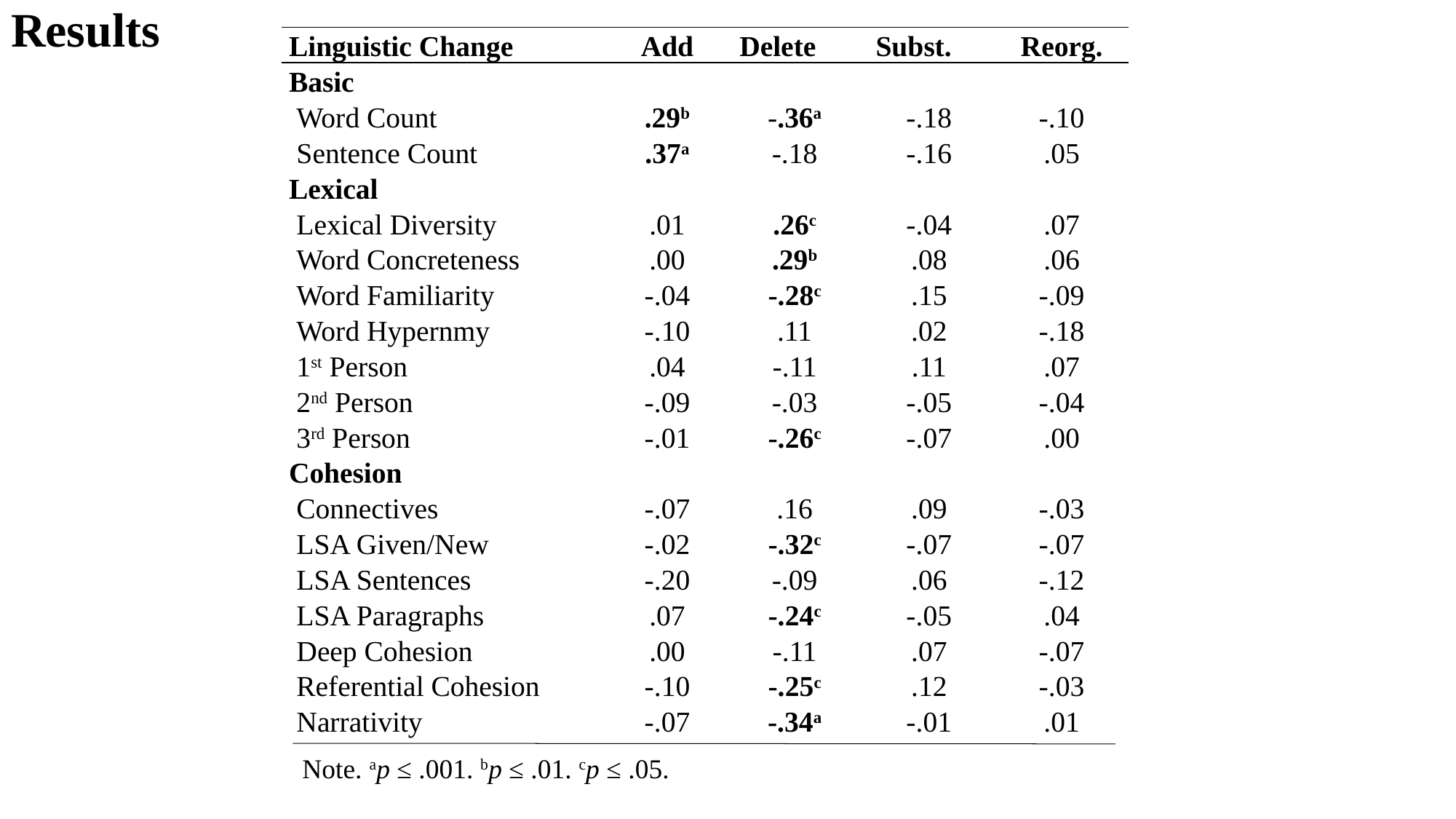

# Results
| Linguistic Change | Add | Delete | Subst. | Reorg. |
| --- | --- | --- | --- | --- |
| Basic |  |  |  |  |
| Word Count | .29b | -.36a | -.18 | -.10 |
| Sentence Count | .37a | -.18 | -.16 | .05 |
| Lexical |  |  |  |  |
| Lexical Diversity | .01 | .26c | -.04 | .07 |
| Word Concreteness | .00 | .29b | .08 | .06 |
| Word Familiarity | -.04 | -.28c | .15 | -.09 |
| Word Hypernmy | -.10 | .11 | .02 | -.18 |
| 1st Person | .04 | -.11 | .11 | .07 |
| 2nd Person | -.09 | -.03 | -.05 | -.04 |
| 3rd Person | -.01 | -.26c | -.07 | .00 |
| Cohesion |  |  |  |  |
| Connectives | -.07 | .16 | .09 | -.03 |
| LSA Given/New | -.02 | -.32c | -.07 | -.07 |
| LSA Sentences | -.20 | -.09 | .06 | -.12 |
| LSA Paragraphs | .07 | -.24c | -.05 | .04 |
| Deep Cohesion | .00 | -.11 | .07 | -.07 |
| Referential Cohesion | -.10 | -.25c | .12 | -.03 |
| Narrativity | -.07 | -.34a | -.01 | .01 |
Note. ap ≤ .001. bp ≤ .01. cp ≤ .05.